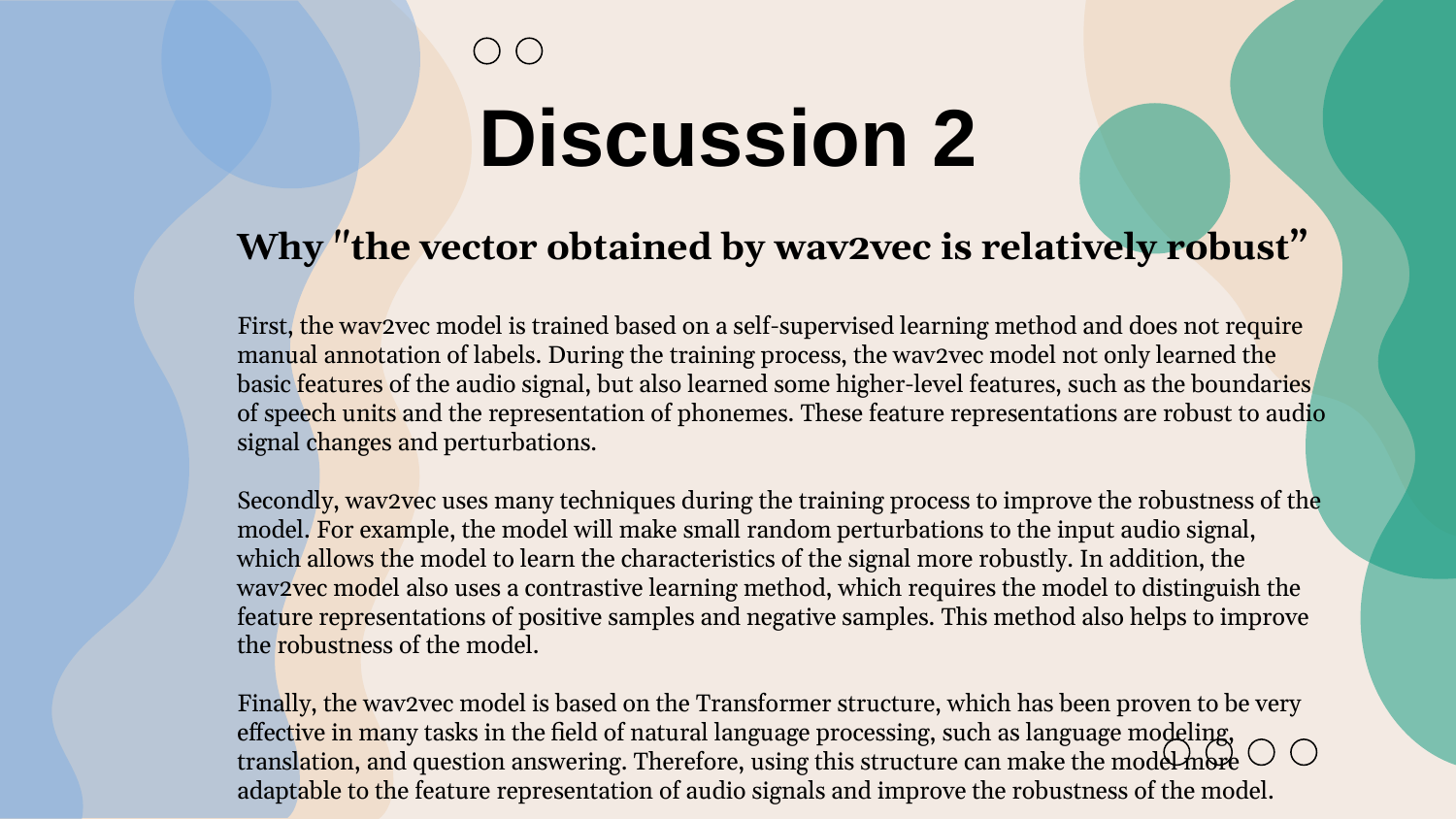

Discussion 2
Why "the vector obtained by wav2vec is relatively robust”

First, the wav2vec model is trained based on a self-supervised learning method and does not require manual annotation of labels. During the training process, the wav2vec model not only learned the basic features of the audio signal, but also learned some higher-level features, such as the boundaries of speech units and the representation of phonemes. These feature representations are robust to audio signal changes and perturbations.

Secondly, wav2vec uses many techniques during the training process to improve the robustness of the model. For example, the model will make small random perturbations to the input audio signal, which allows the model to learn the characteristics of the signal more robustly. In addition, the wav2vec model also uses a contrastive learning method, which requires the model to distinguish the feature representations of positive samples and negative samples. This method also helps to improve the robustness of the model.

Finally, the wav2vec model is based on the Transformer structure, which has been proven to be very effective in many tasks in the field of natural language processing, such as language modeling, translation, and question answering. Therefore, using this structure can make the model more adaptable to the feature representation of audio signals and improve the robustness of the model.